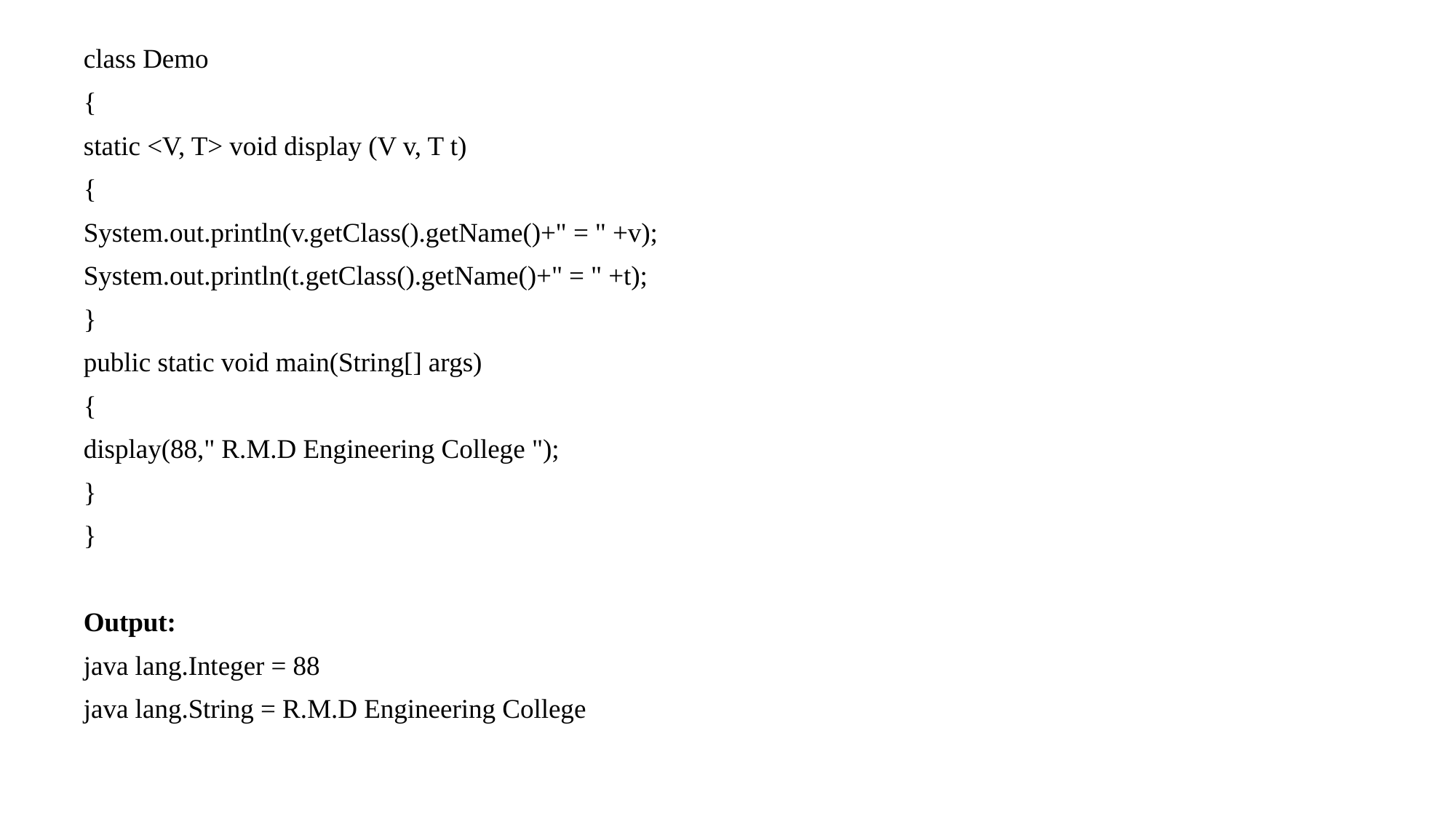

class Demo
{
static <V, T> void display (V v, T t)
{
System.out.println(v.getClass().getName()+" = " +v);
System.out.println(t.getClass().getName()+" = " +t);
}
public static void main(String[] args)
{
display(88," R.M.D Engineering College ");
}
}

Output:
java lang.Integer = 88
java lang.String = R.M.D Engineering College